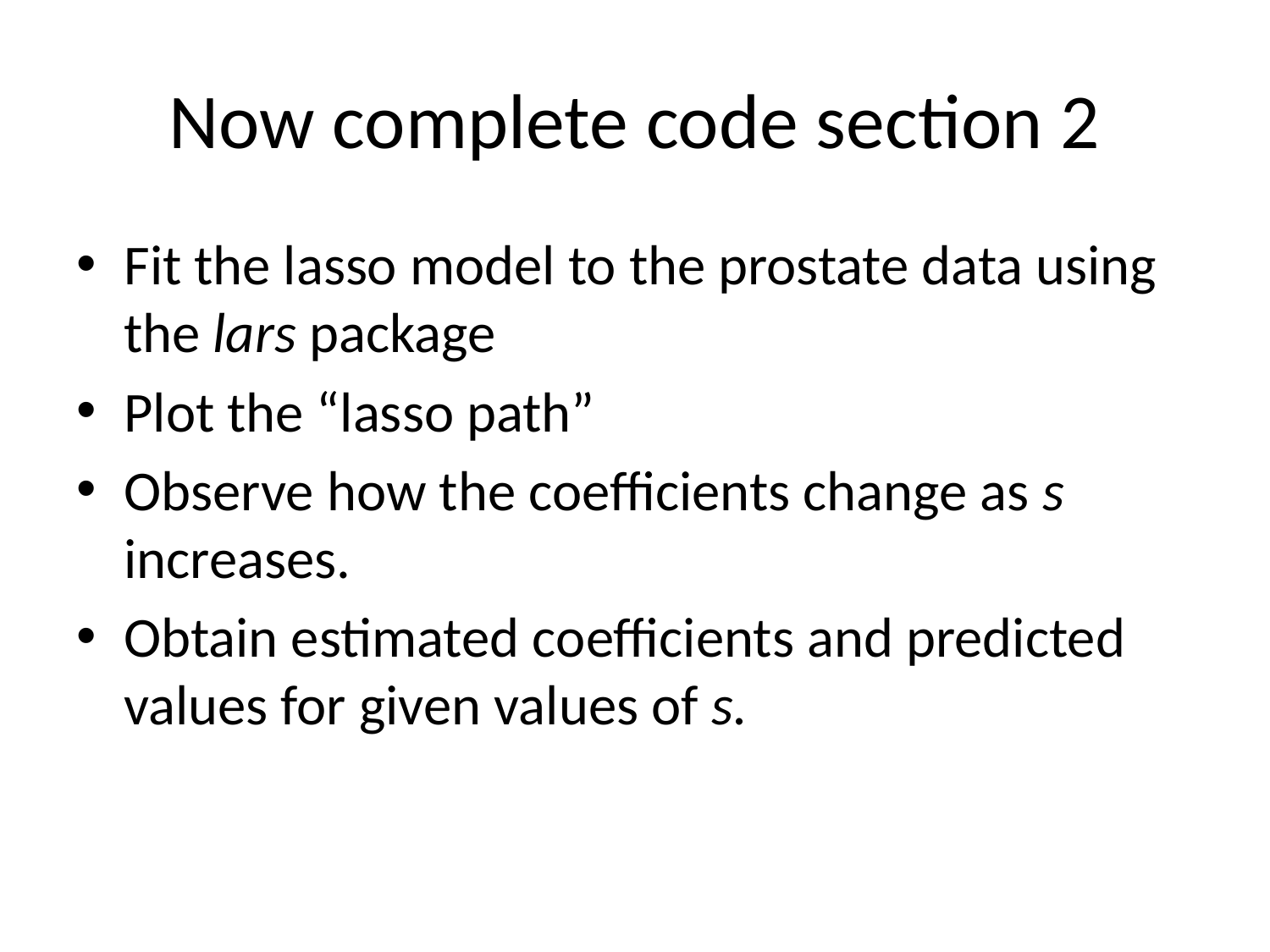

# Now complete code section 2
Fit the lasso model to the prostate data using the lars package
Plot the “lasso path”
Observe how the coefficients change as s increases.
Obtain estimated coefficients and predicted values for given values of s.